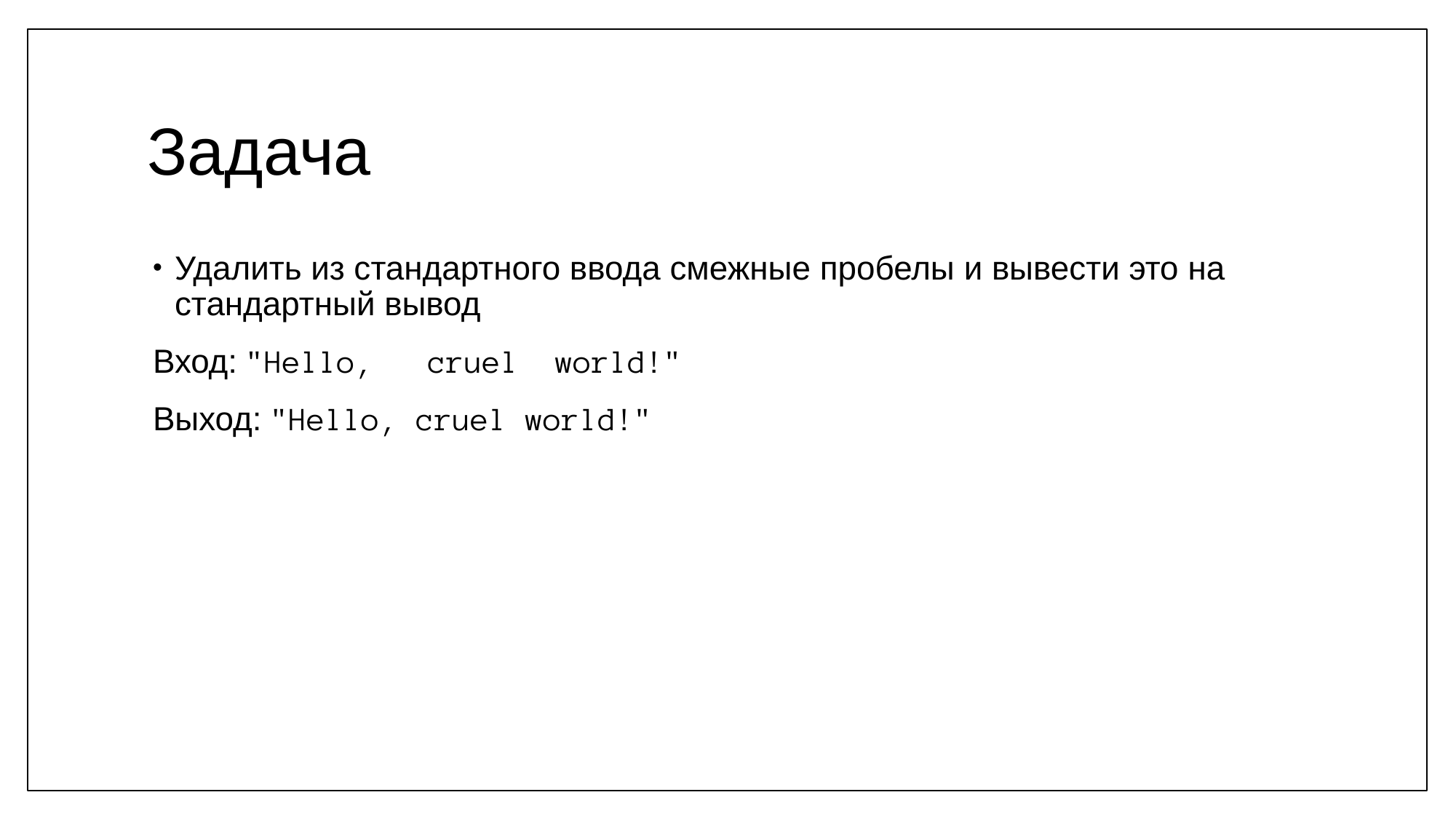

# Задача
Удалить из стандартного ввода смежные пробелы и вывести это на стандартный вывод
Вход: "Hello,   cruel  world!"
Выход: "Hello, сruel world!"